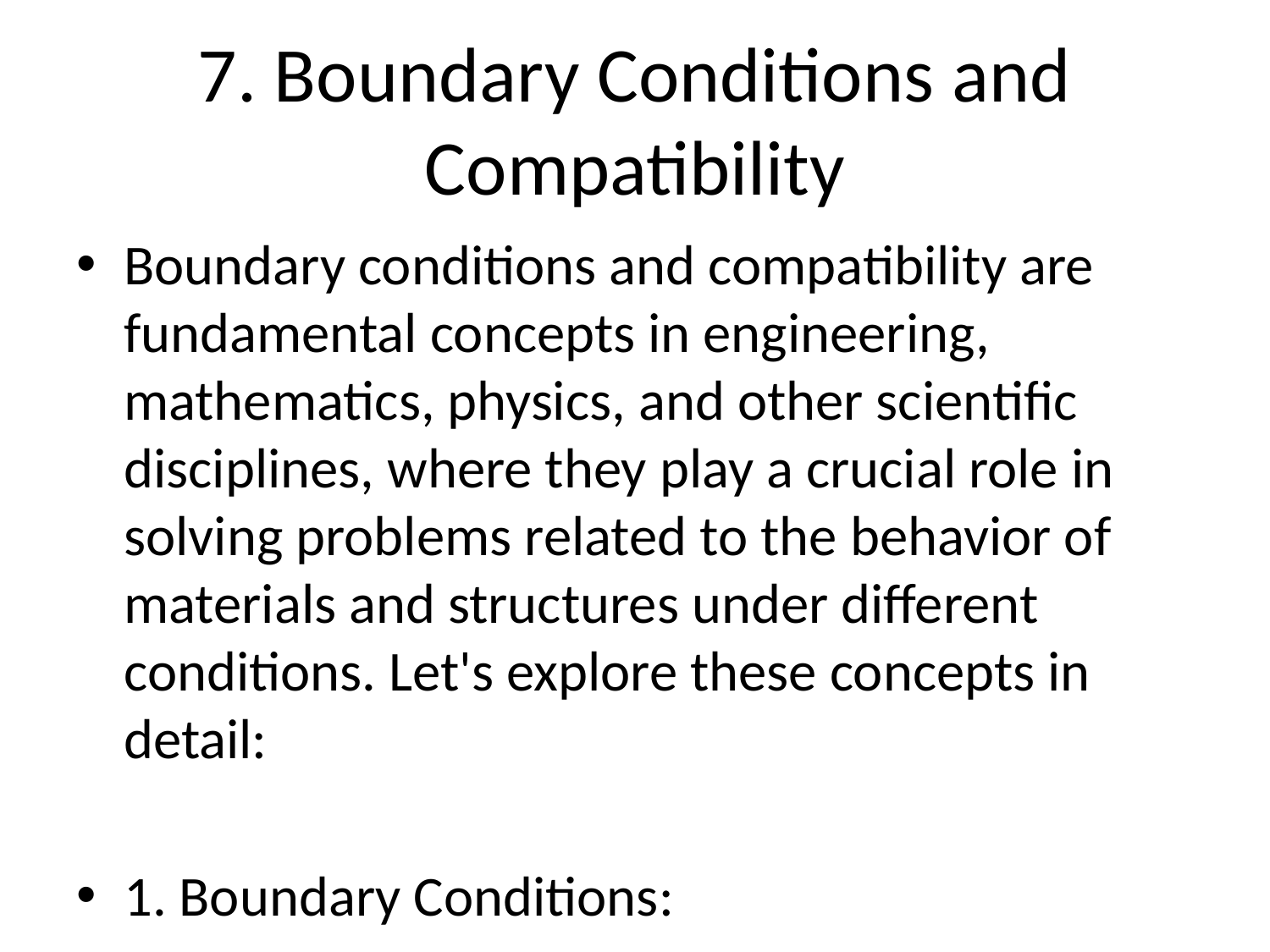

# 7. Boundary Conditions and Compatibility
Boundary conditions and compatibility are fundamental concepts in engineering, mathematics, physics, and other scientific disciplines, where they play a crucial role in solving problems related to the behavior of materials and structures under different conditions. Let's explore these concepts in detail:

1. Boundary Conditions: